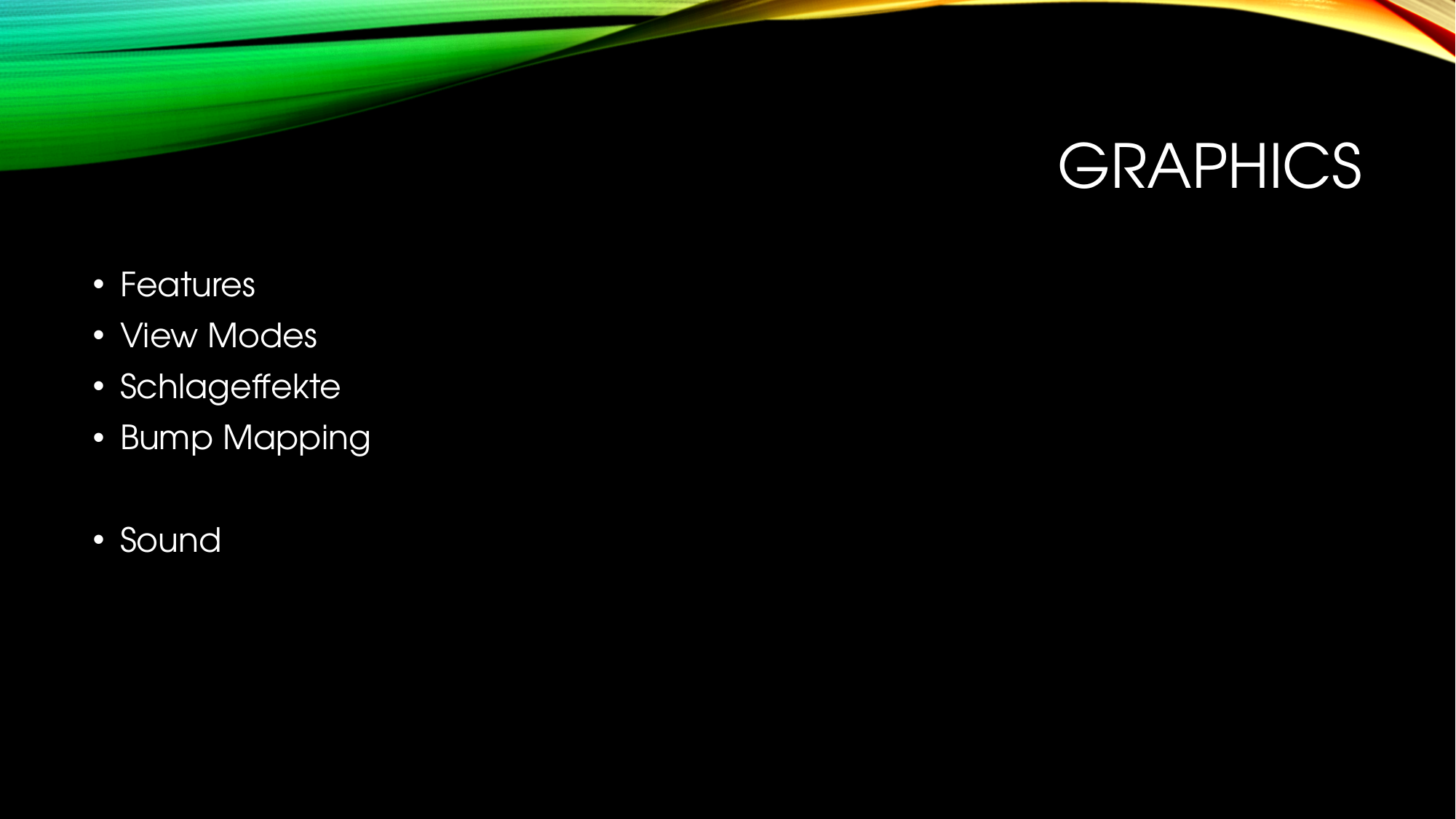

# Graphics
Features
View Modes
Schlageffekte
Bump Mapping

Sound